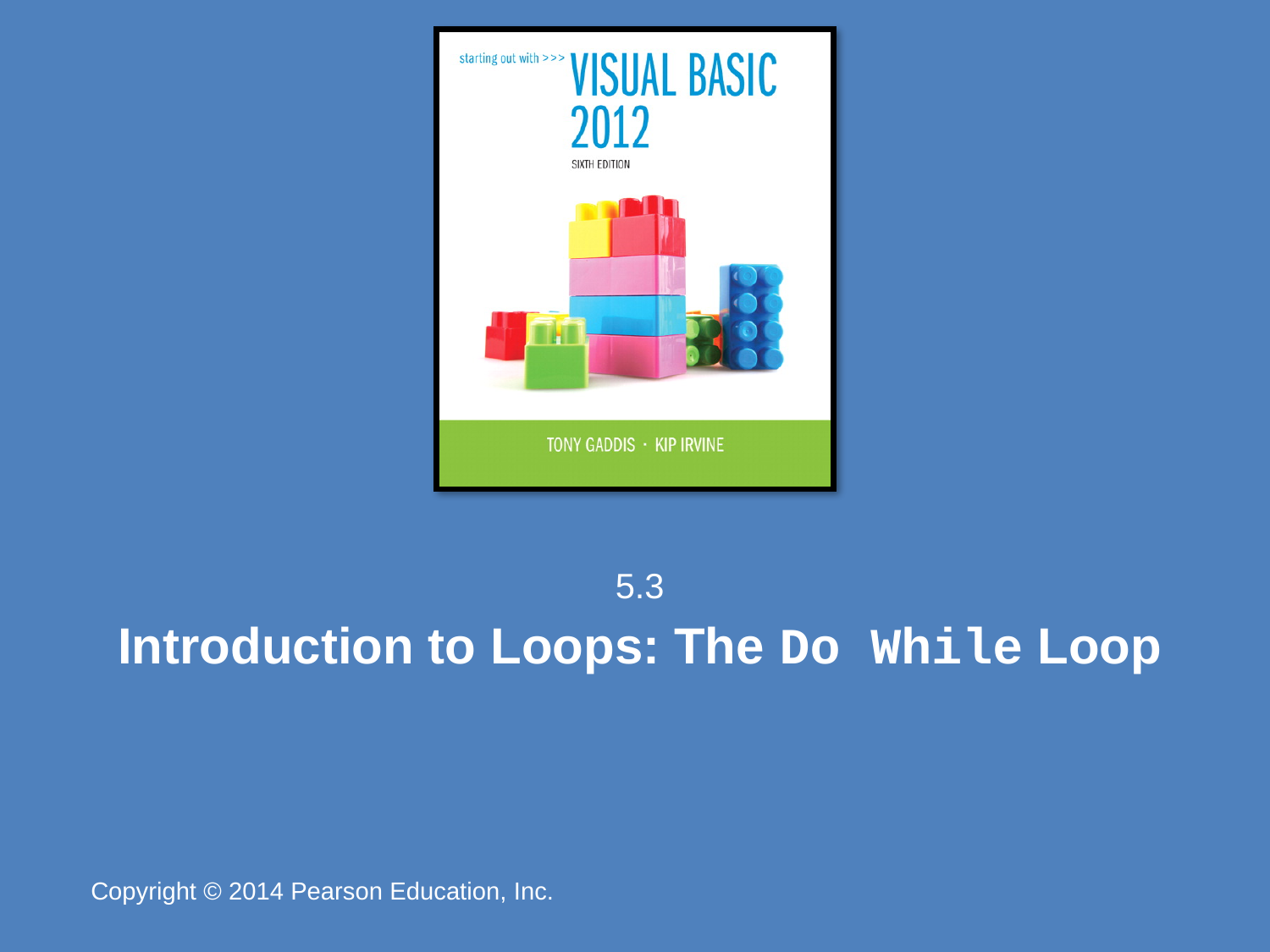

5.3
# Introduction to Loops: The Do While Loop